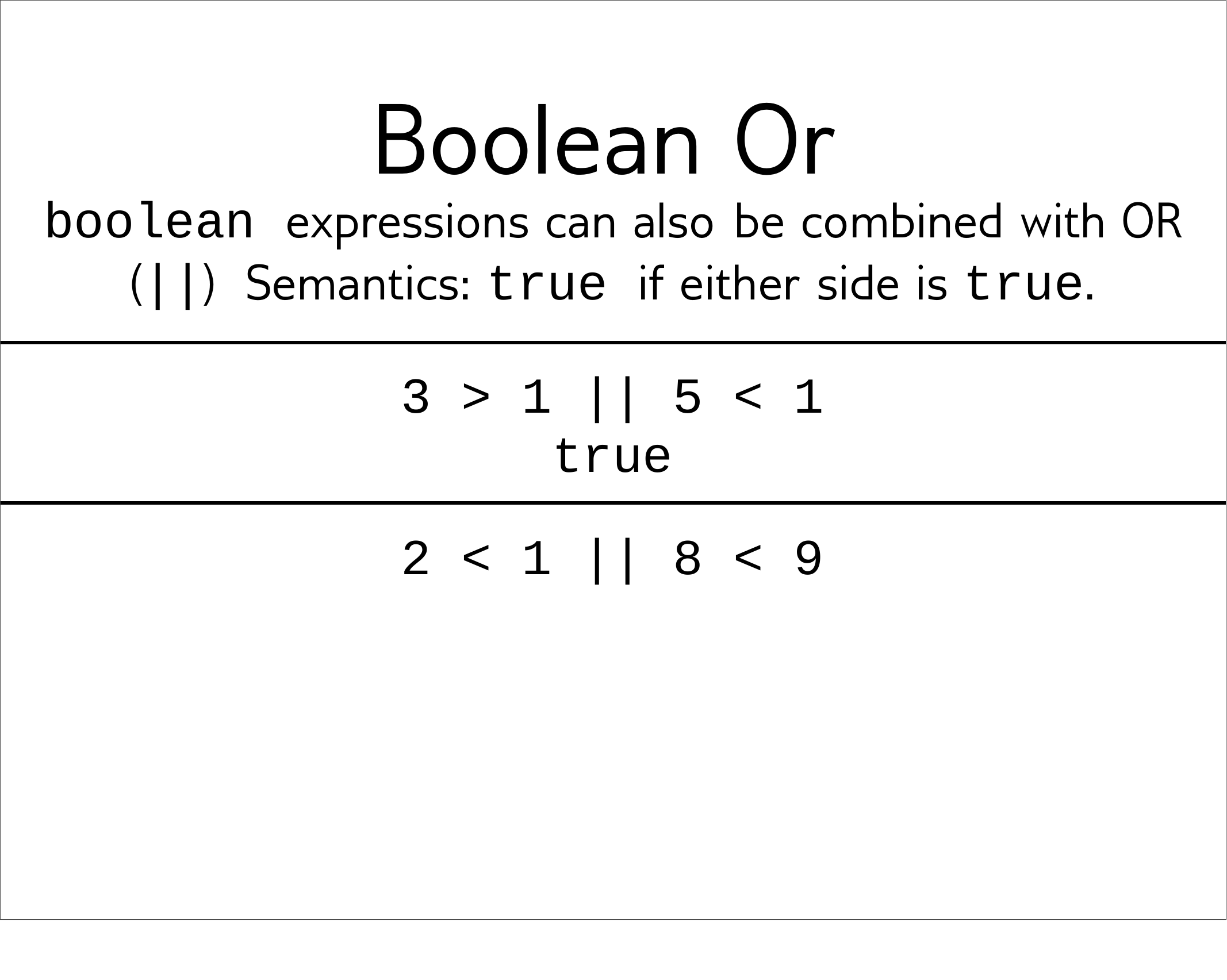

# Boolean Or
boolean expressions can also	be combined with OR (||)  Semantics: true if either side is true.
3 > 1 || 5 < 1
true
2 < 1 || 8 < 9